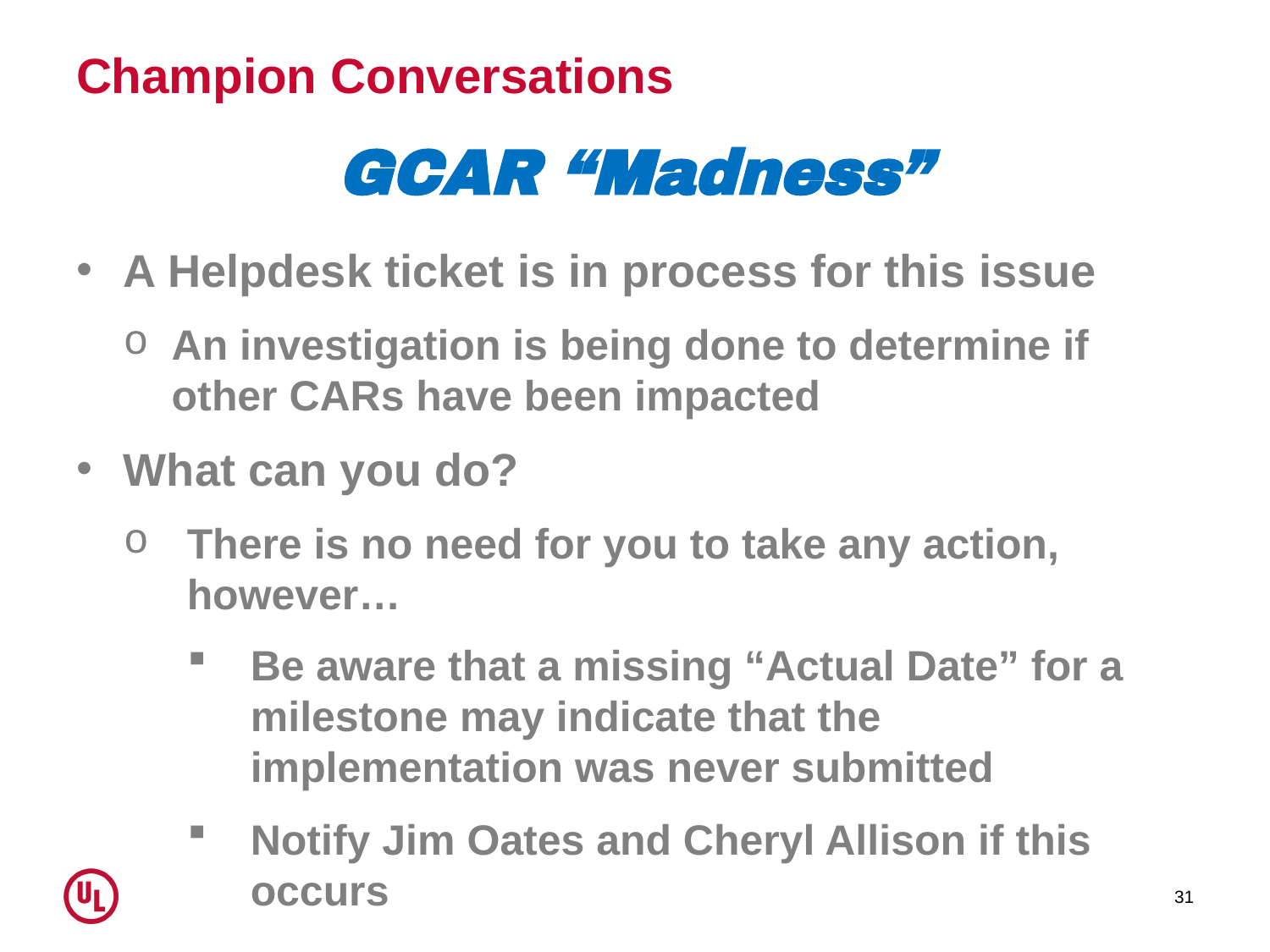

# Champion Conversations
GCAR “Madness”
A Helpdesk ticket is in process for this issue
An investigation is being done to determine if other CARs have been impacted
What can you do?
There is no need for you to take any action, however…
Be aware that a missing “Actual Date” for a milestone may indicate that the implementation was never submitted
Notify Jim Oates and Cheryl Allison if this occurs
31